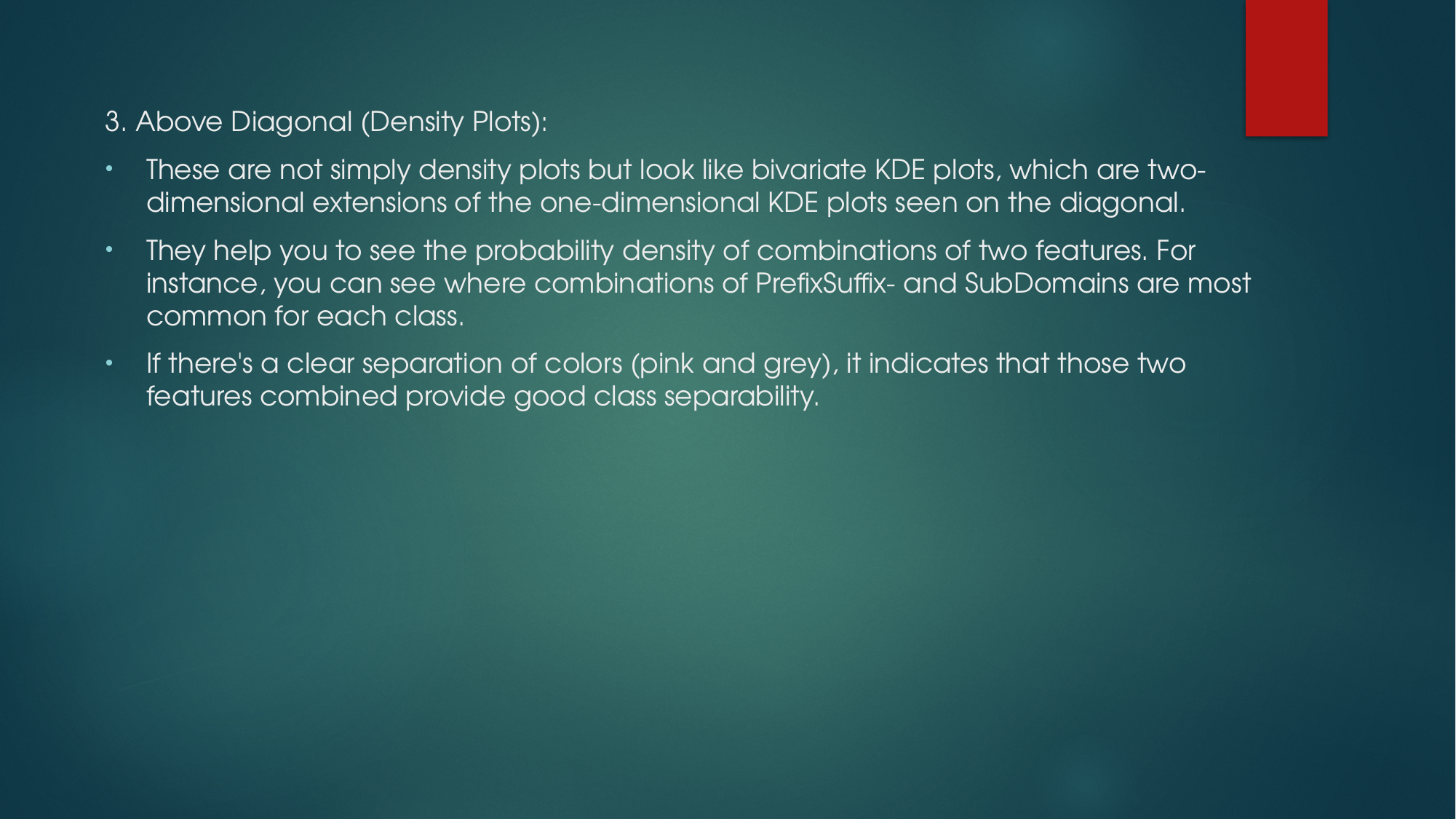

3. Above Diagonal (Density Plots):
These are not simply density plots but look like bivariate KDE plots, which are two-dimensional extensions of the one-dimensional KDE plots seen on the diagonal.
They help you to see the probability density of combinations of two features. For instance, you can see where combinations of PrefixSuffix- and SubDomains are most common for each class.
If there's a clear separation of colors (pink and grey), it indicates that those two features combined provide good class separability.